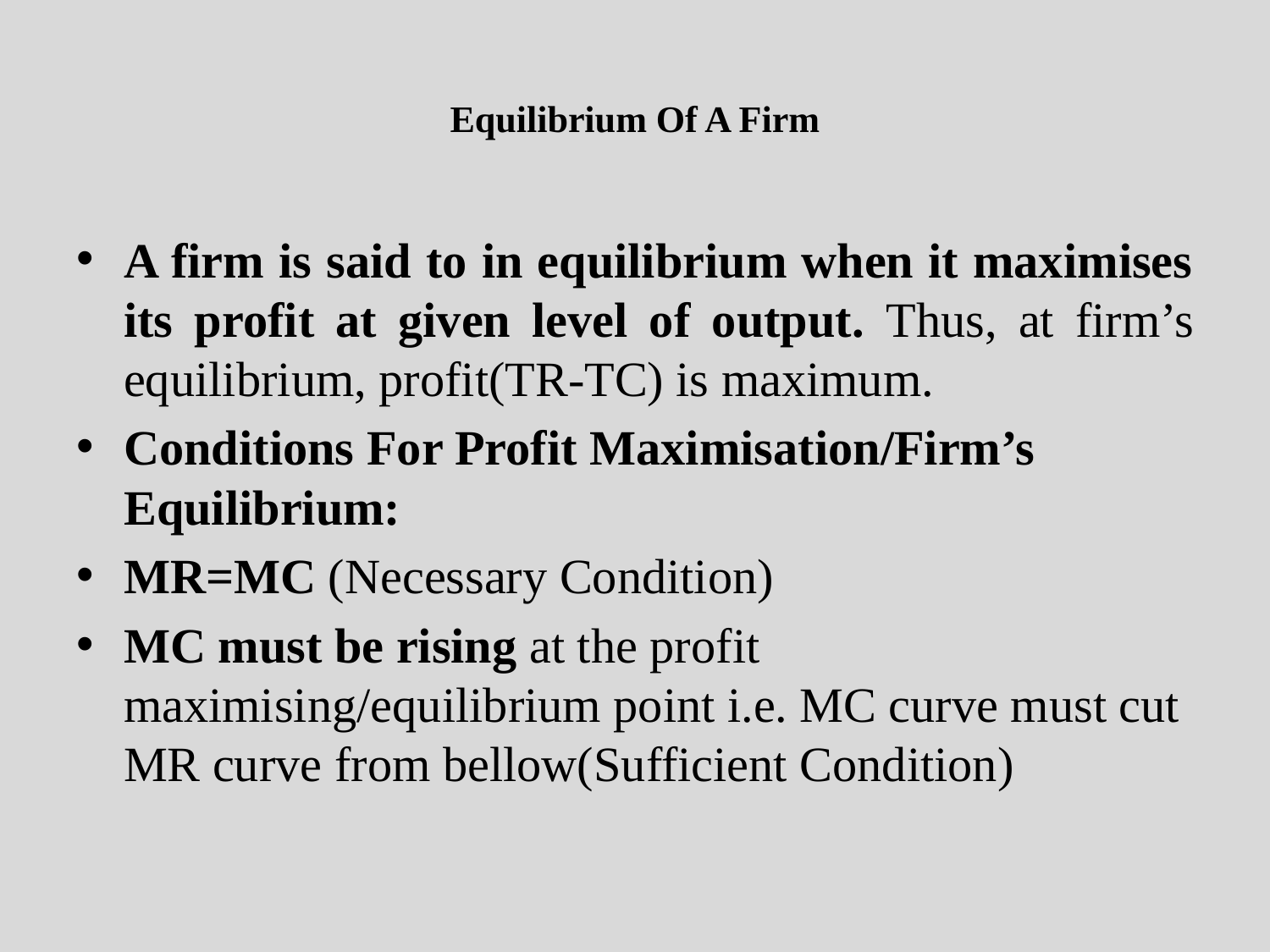

# Equilibrium Of A Firm
A firm is said to in equilibrium when it maximises its profit at given level of output. Thus, at firm’s equilibrium, profit(TR-TC) is maximum.
Conditions For Profit Maximisation/Firm’s Equilibrium:
MR=MC (Necessary Condition)
MC must be rising at the profit maximising/equilibrium point i.e. MC curve must cut MR curve from bellow(Sufficient Condition)